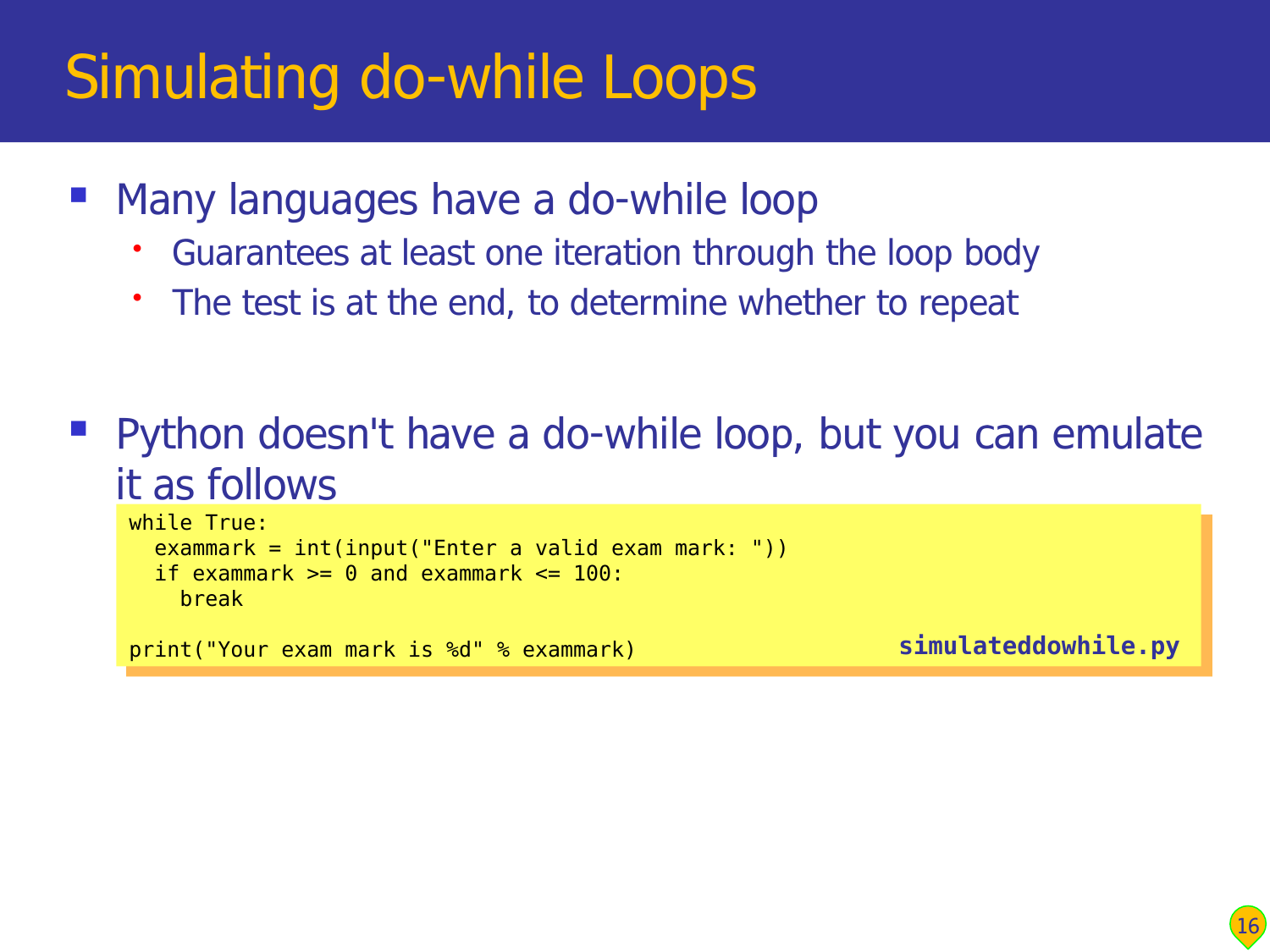

# Simulating do-while Loops
Many languages have a do-while loop
Guarantees at least one iteration through the loop body
The test is at the end, to determine whether to repeat

Python doesn't have a do-while loop, but you can emulate it as follows
while True:
  exammark = int(input("Enter a valid exam mark: "))
  if exammark >= 0 and exammark <= 100:
    break

print("Your exam mark is %d" % exammark)
simulateddowhile.py
16